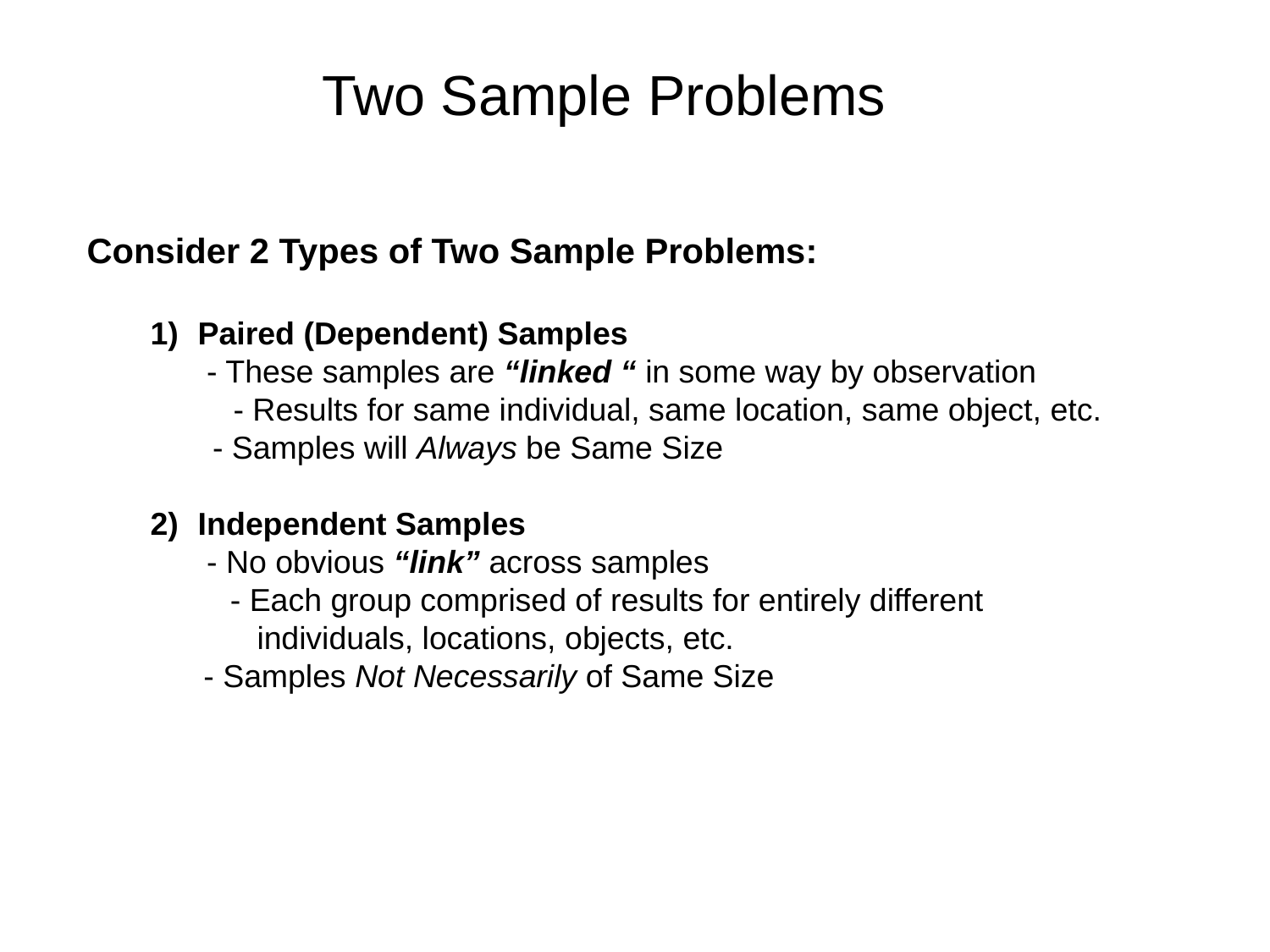

Two Sample Problems
Consider 2 Types of Two Sample Problems:

Paired (Dependent) Samples
	 - These samples are “linked “ in some way by observation
	    - Results for same individual, same location, same object, etc.
       - Samples will Always be Same Size

Independent Samples
	 - No obvious “link” across samples
         - Each group comprised of results for entirely different
            individuals, locations, objects, etc.
      - Samples Not Necessarily of Same Size